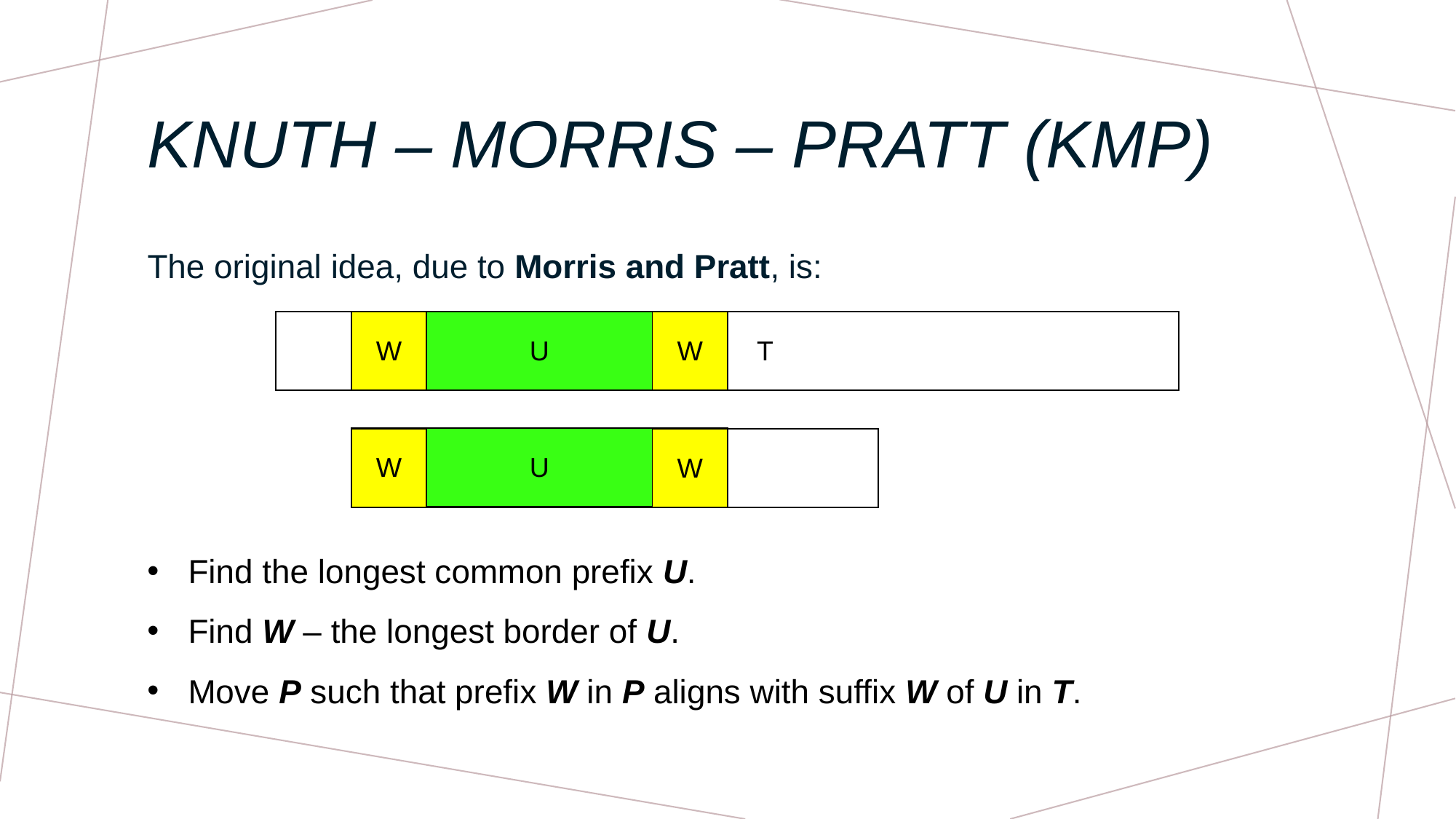

# Knuth – morris – Pratt (KMP)
The original idea, due to Morris and Pratt, is:
|  |  |  |  |  |  | T |  |  |  |  |  |
| --- | --- | --- | --- | --- | --- | --- | --- | --- | --- | --- | --- |
|  |  | U |  |  |
| --- | --- | --- | --- | --- |
| W |
| --- |
| W |
| --- |
|  |  | U |  |  |
| --- | --- | --- | --- | --- |
|  |  |  | P |  |  |  |
| --- | --- | --- | --- | --- | --- | --- |
| W |
| --- |
| W |
| --- |
Find the longest common prefix U.
Find W – the longest border of U.
Move P such that prefix W in P aligns with suffix W of U in T.